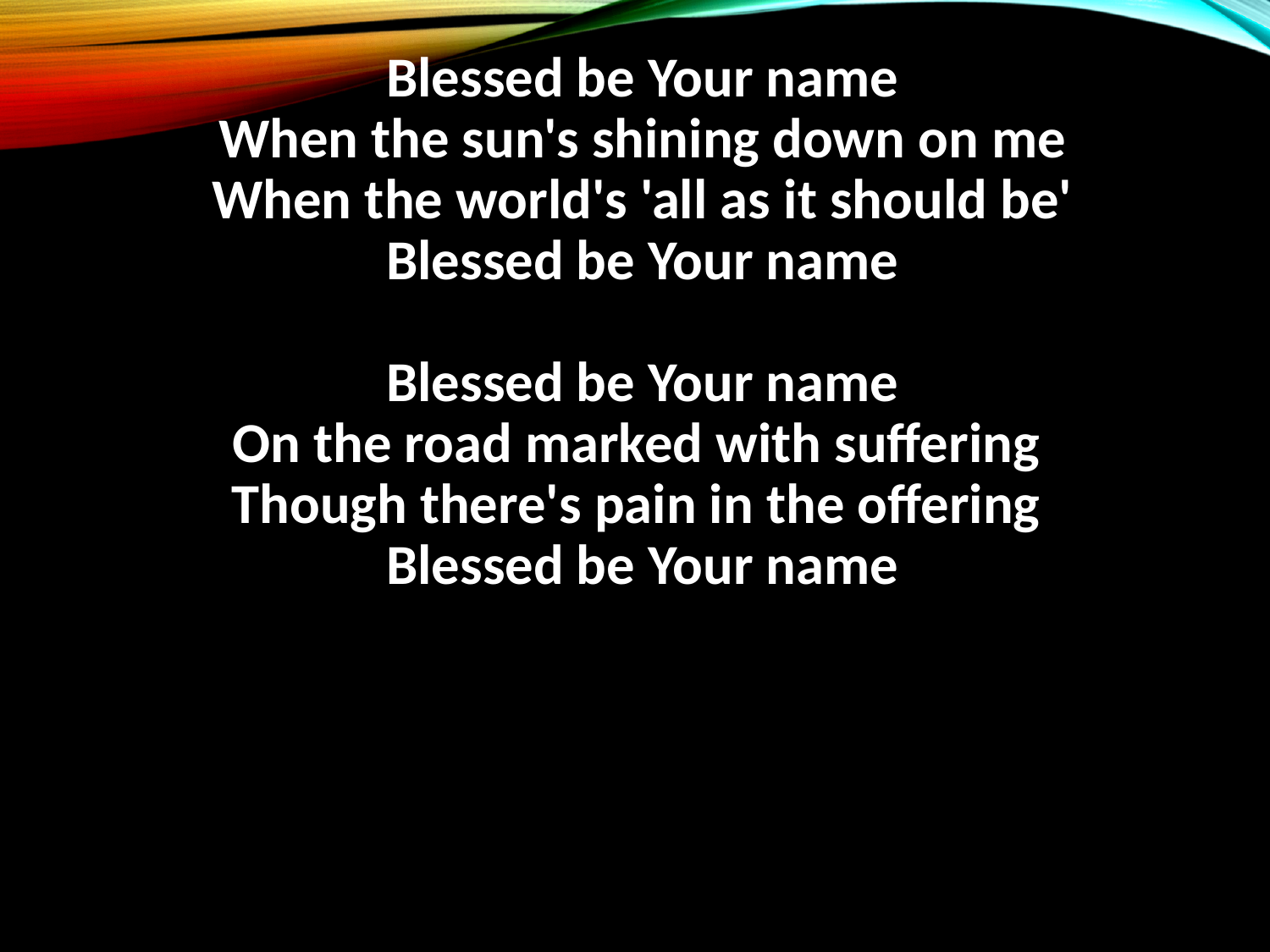

Blessed be Your name
When the sun's shining down on me
When the world's 'all as it should be'
Blessed be Your name
Blessed be Your name
On the road marked with suffering
Though there's pain in the offering
Blessed be Your name